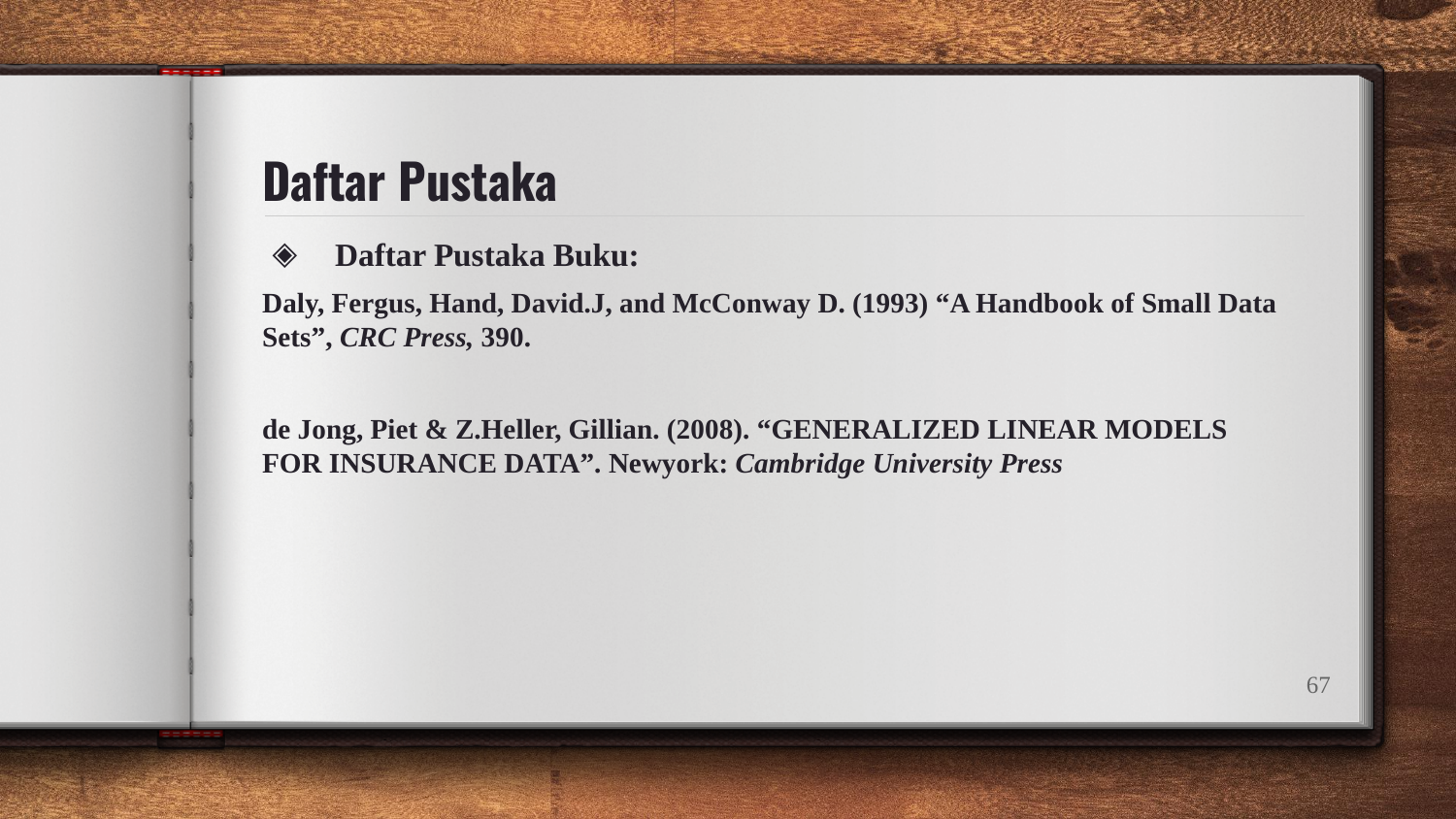

# Daftar Pustaka
Daftar Pustaka Buku:
Daly, Fergus, Hand, David.J, and McConway D. (1993) “A Handbook of Small Data Sets”, CRC Press, 390.

de Jong, Piet & Z.Heller, Gillian. (2008). “GENERALIZED LINEAR MODELS FOR INSURANCE DATA”. Newyork: Cambridge University Press

67